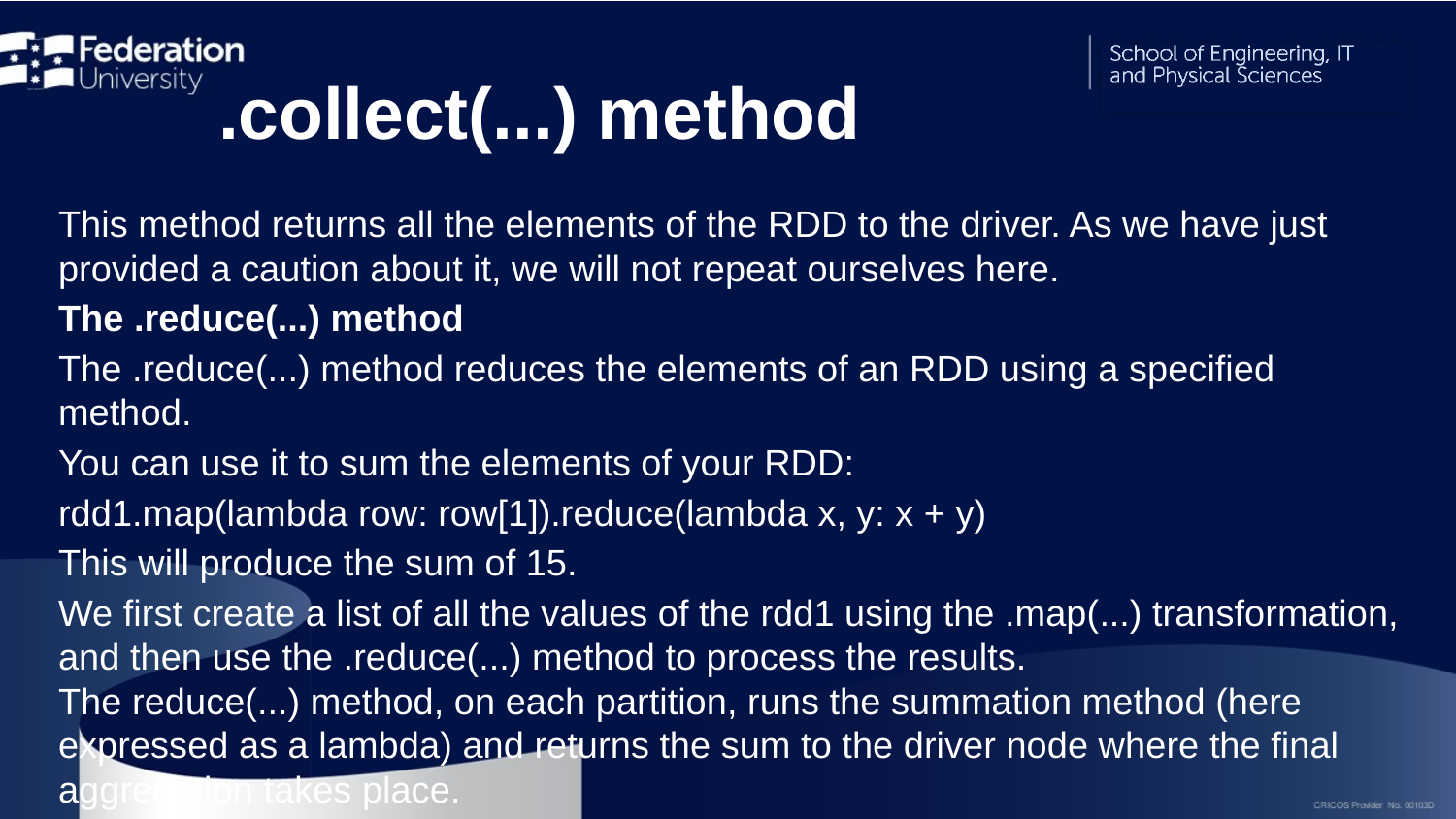

# .collect(...) method
This method returns all the elements of the RDD to the driver. As we have just provided a caution about it, we will not repeat ourselves here.
The .reduce(...) method
The .reduce(...) method reduces the elements of an RDD using a specified method.
You can use it to sum the elements of your RDD:
rdd1.map(lambda row: row[1]).reduce(lambda x, y: x + y)
This will produce the sum of 15.
We first create a list of all the values of the rdd1 using the .map(...) transformation, and then use the .reduce(...) method to process the results. The reduce(...) method, on each partition, runs the summation method (here expressed as a lambda) and returns the sum to the driver node where the final aggregation takes place.